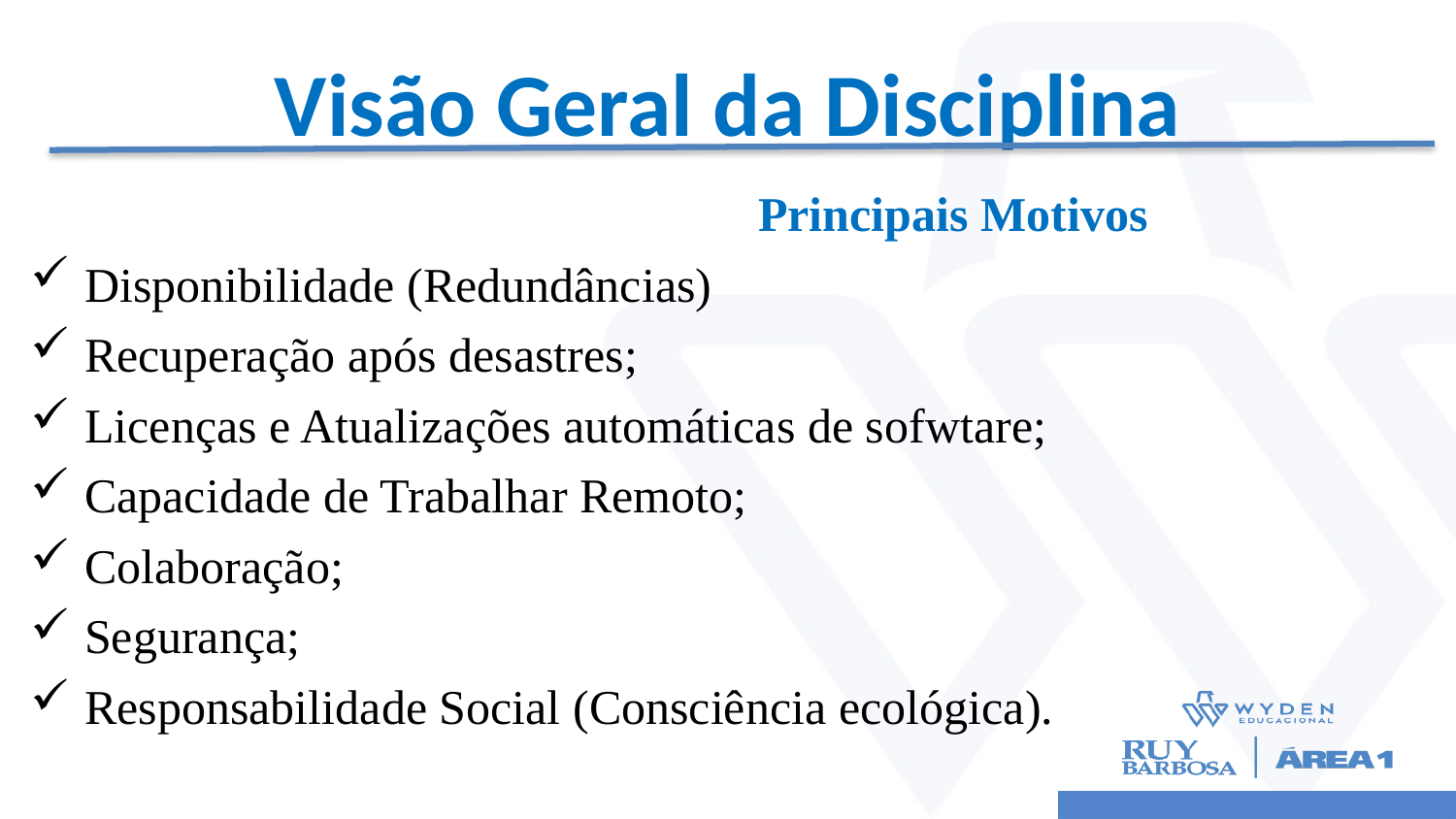

# Visão Geral da Disciplina
					Principais Motivos
Disponibilidade (Redundâncias)
Recuperação após desastres;
Licenças e Atualizações automáticas de sofwtare;
Capacidade de Trabalhar Remoto;
Colaboração;
Segurança;
Responsabilidade Social (Consciência ecológica).